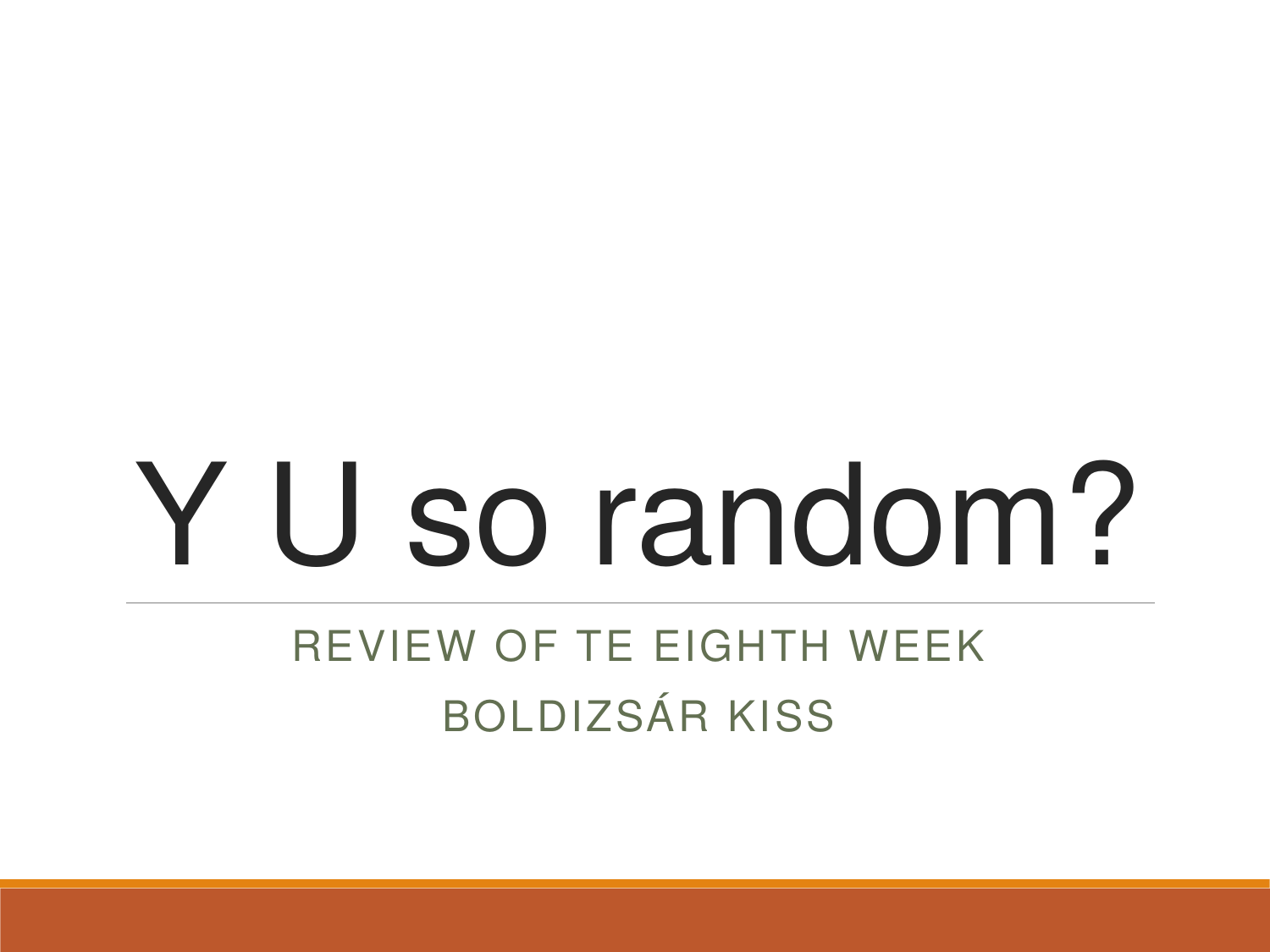

# Y U so random?
Review of te eighth week
Boldizsár Kiss